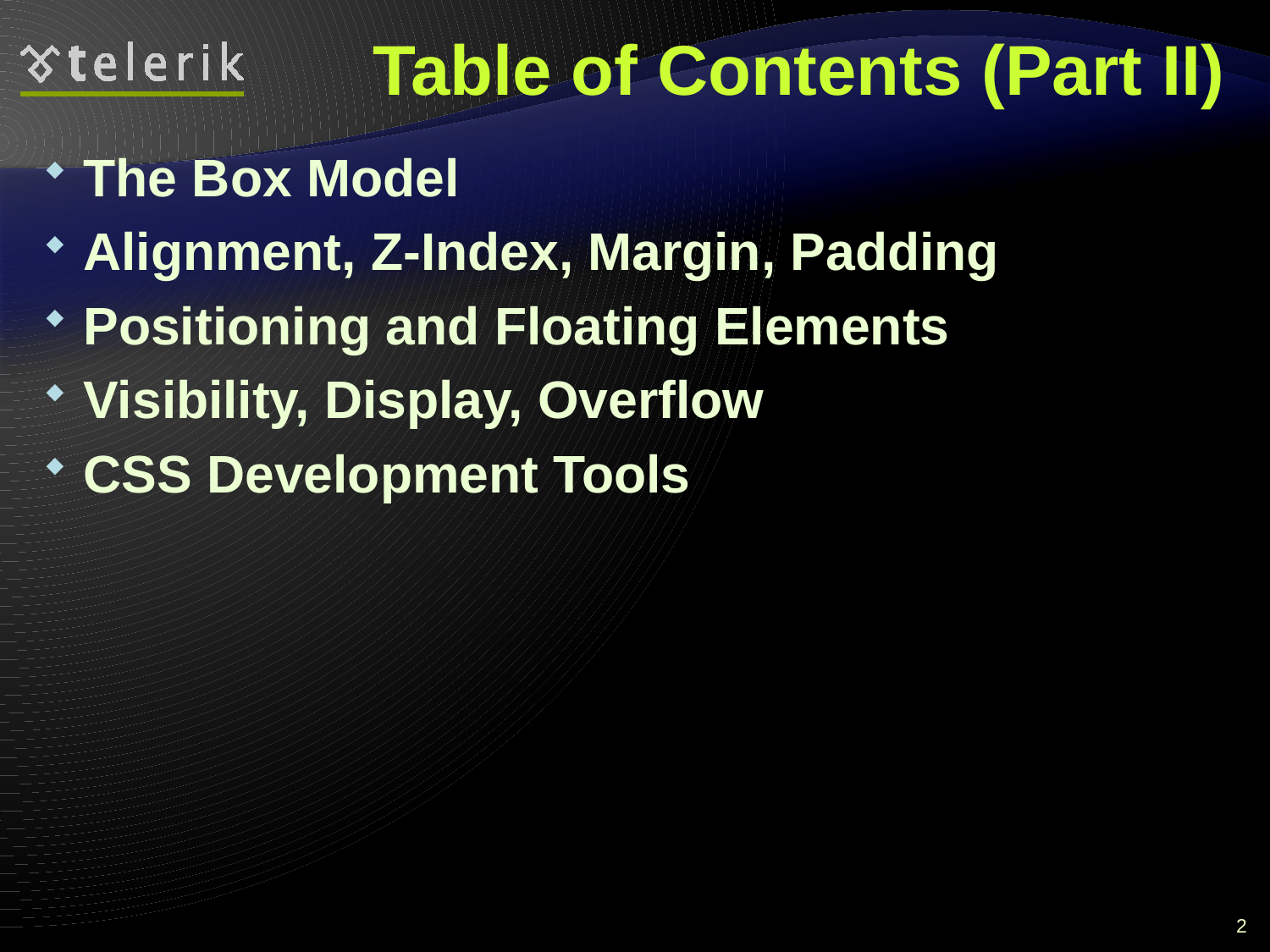

# Table of Contents (Part II)
The Box Model
Alignment, Z-Index, Margin, Padding
Positioning and Floating Elements
Visibility, Display, Overflow
CSS Development Tools
2